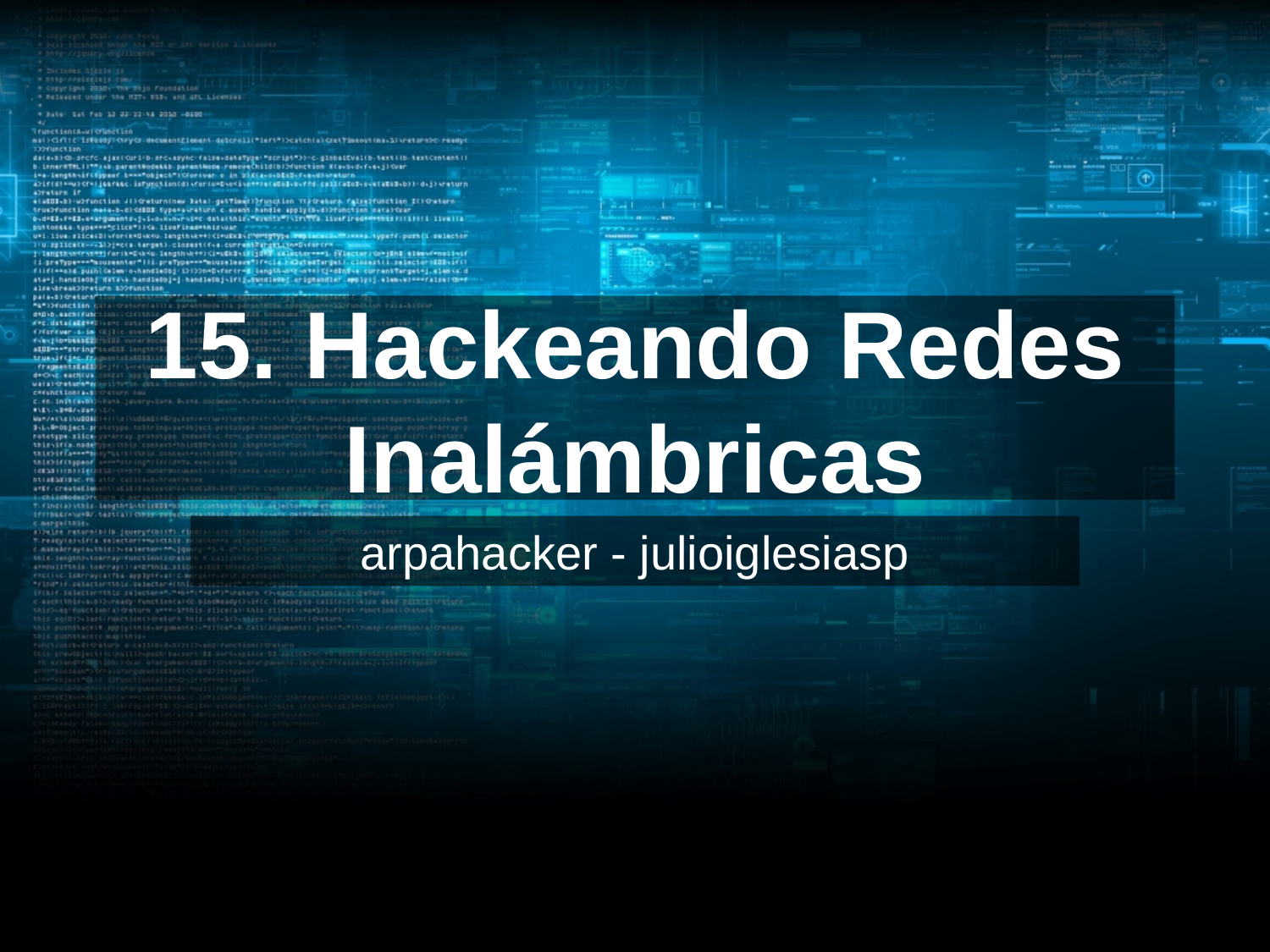

# 15. Hackeando Redes Inalámbricas

arpahacker - julioiglesiasp